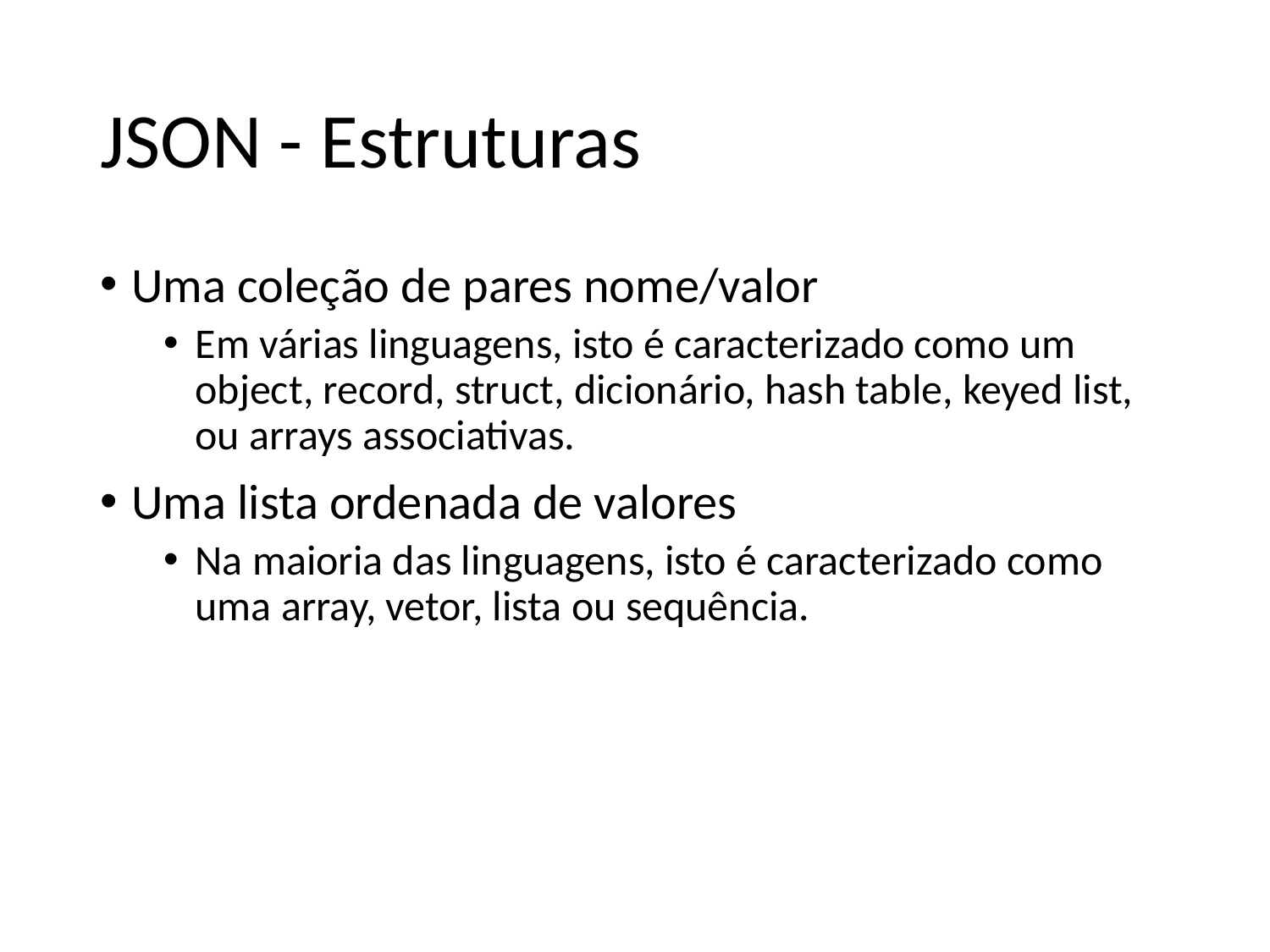

# JSON - Estruturas
Uma coleção de pares nome/valor
Em várias linguagens, isto é caracterizado como um object, record, struct, dicionário, hash table, keyed list, ou arrays associativas.
Uma lista ordenada de valores
Na maioria das linguagens, isto é caracterizado como uma array, vetor, lista ou sequência.